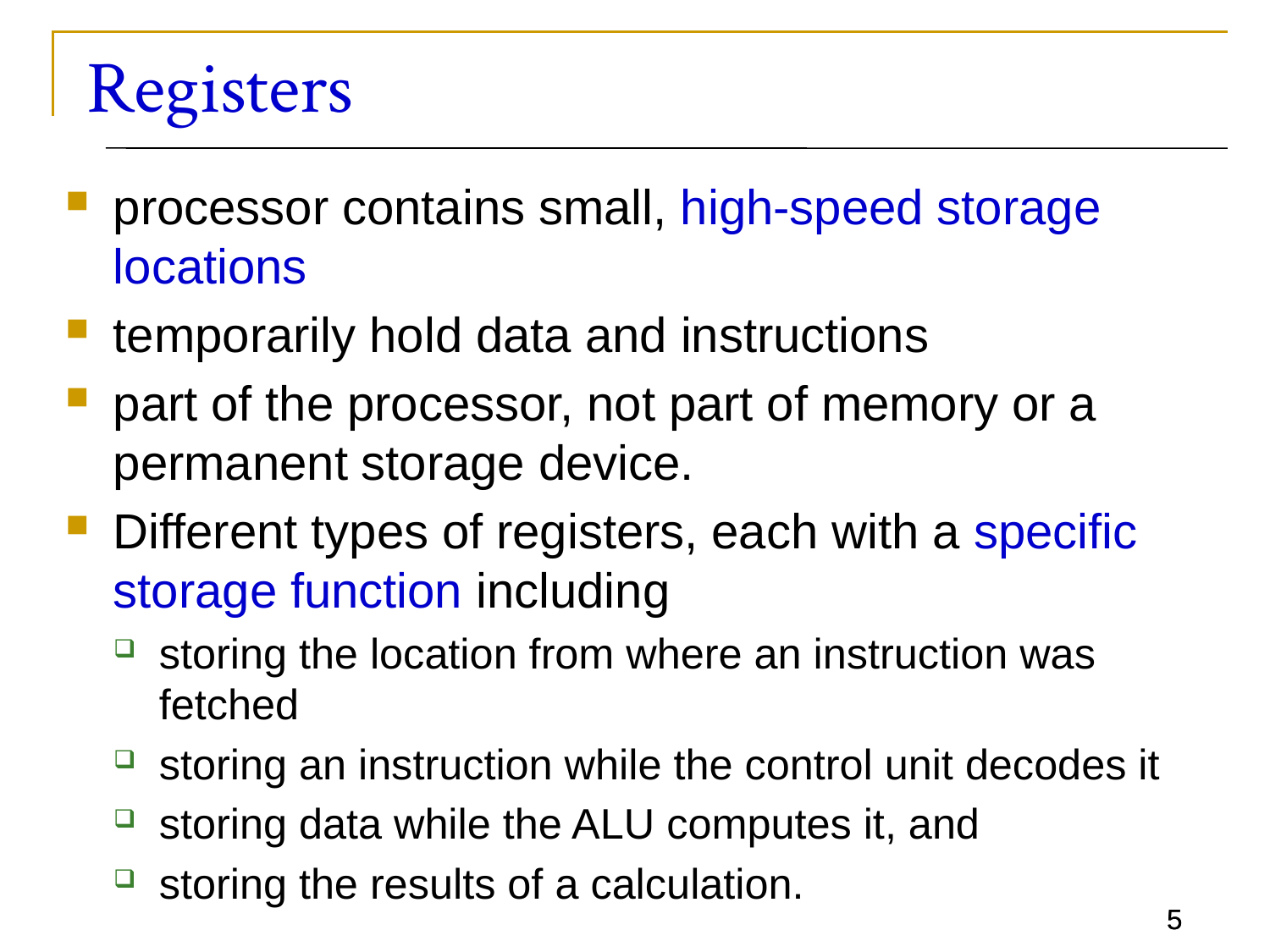

# Registers
processor contains small, high-speed storage locations
temporarily hold data and instructions
part of the processor, not part of memory or a permanent storage device.
Different types of registers, each with a specific storage function including
storing the location from where an instruction was fetched
storing an instruction while the control unit decodes it
storing data while the ALU computes it, and
storing the results of a calculation.
5